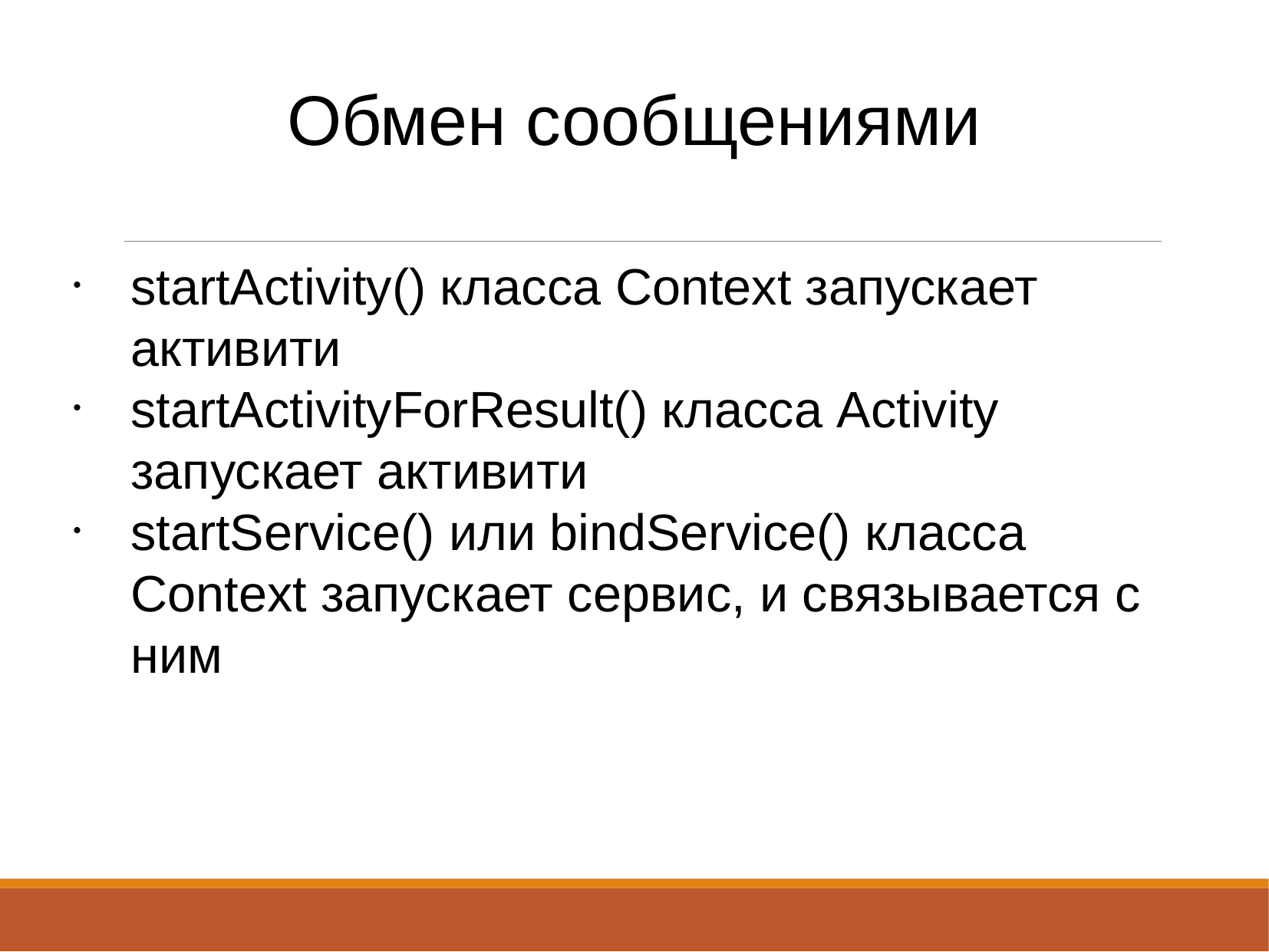

Обмен сообщениями
startActivity() класса Context запускает активити
startActivityForResult() класса Activity запускает активити
startService() или bindService() класса Context запускает сервис, и связывается с ним